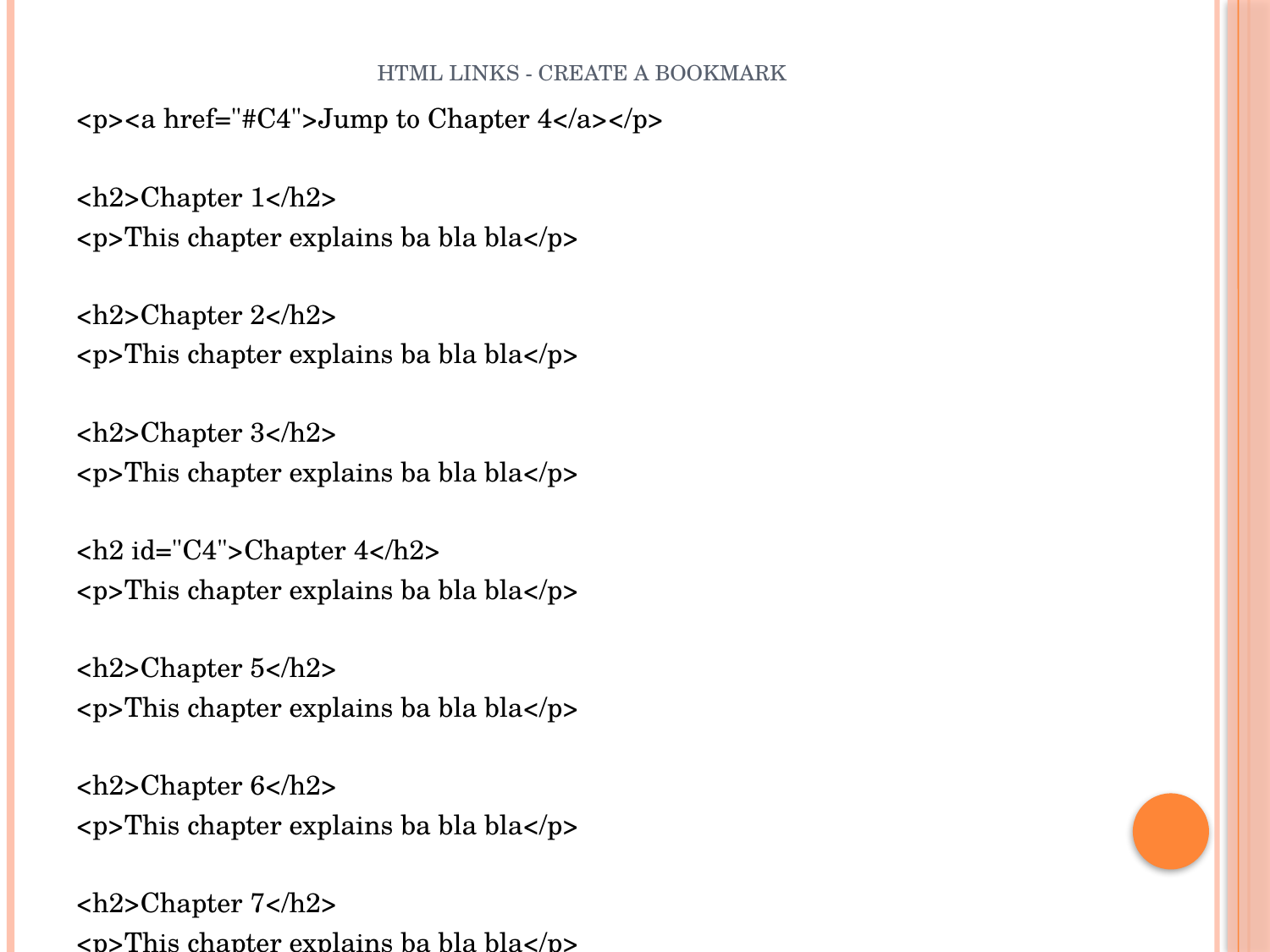

# HTML Links - Create a Bookmark
<p><a href="#C4">Jump to Chapter 4</a></p>

<h2>Chapter 1</h2>
<p>This chapter explains ba bla bla</p>

<h2>Chapter 2</h2>
<p>This chapter explains ba bla bla</p>

<h2>Chapter 3</h2>
<p>This chapter explains ba bla bla</p>

<h2 id="C4">Chapter 4</h2>
<p>This chapter explains ba bla bla</p>

<h2>Chapter 5</h2>
<p>This chapter explains ba bla bla</p>

<h2>Chapter 6</h2>
<p>This chapter explains ba bla bla</p>

<h2>Chapter 7</h2>
<p>This chapter explains ba bla bla</p>